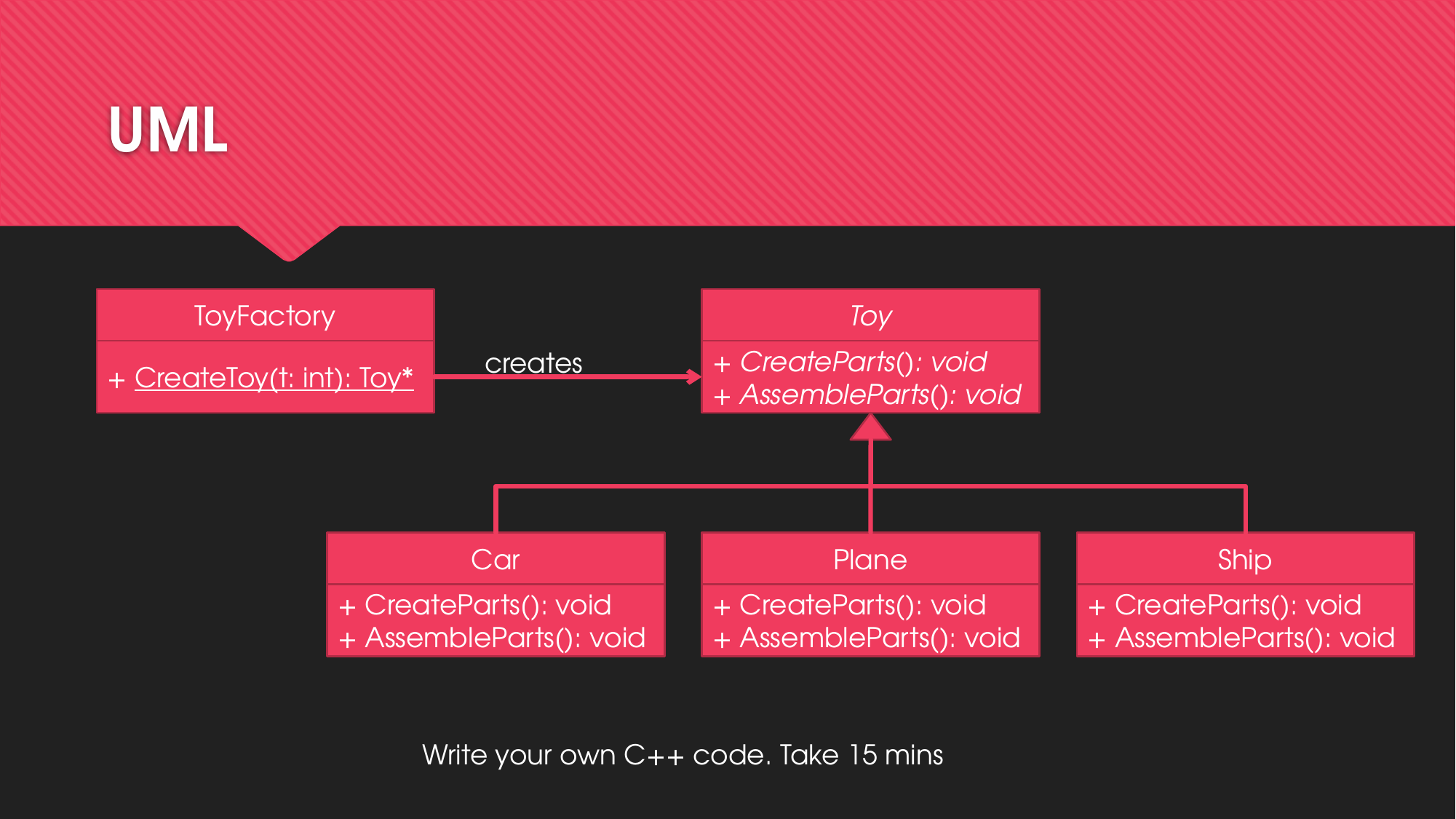

# UML
ToyFactory
+ CreateToy(t: int): Toy*
Toy
+ CreateParts(): void
+ AssembleParts(): void
creates

Car
+ CreateParts(): void
+ AssembleParts(): void
Plane
+ CreateParts(): void
+ AssembleParts(): void
Ship
+ CreateParts(): void
+ AssembleParts(): void
Write your own C++ code. Take 15 mins